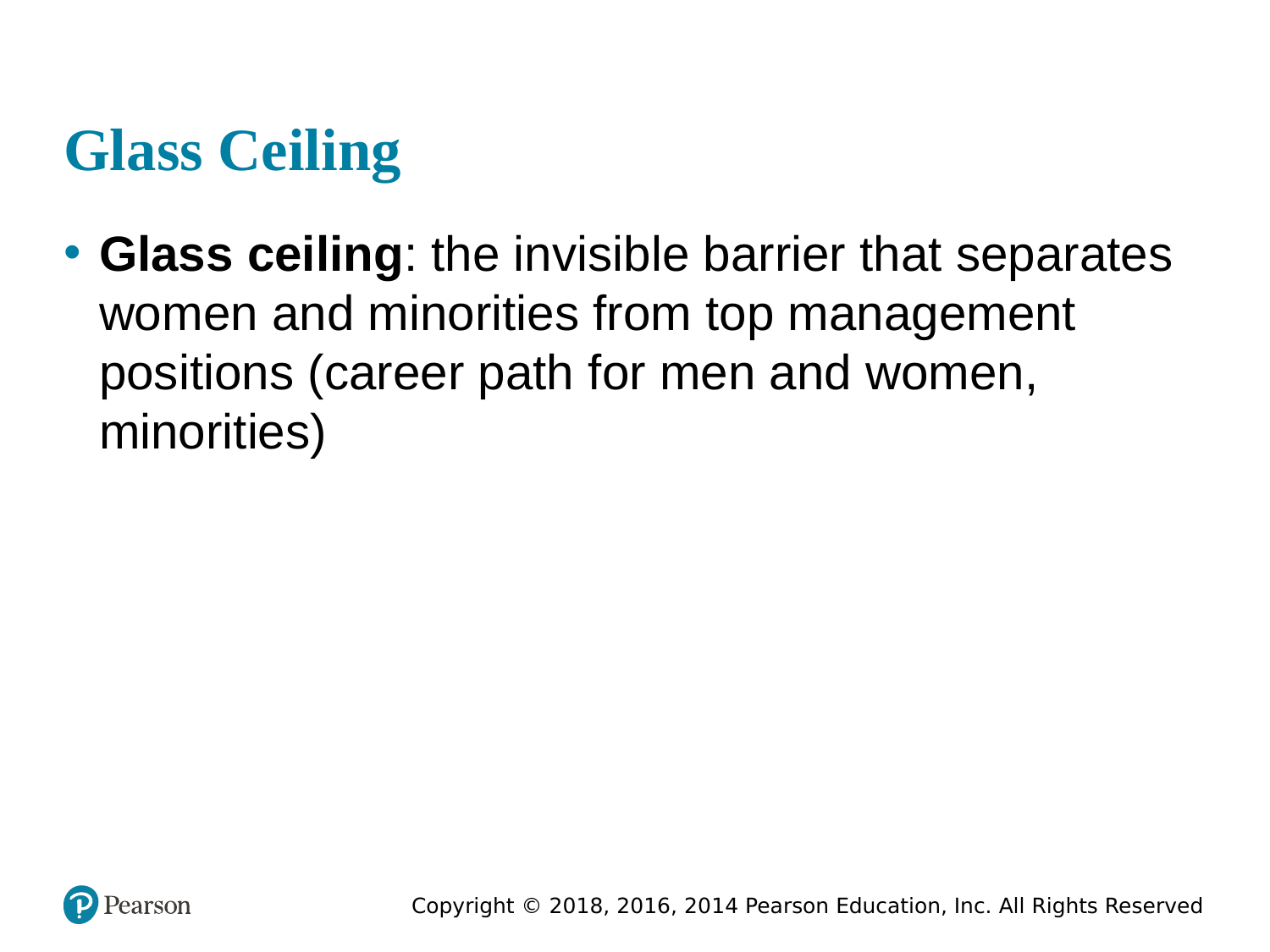

# Glass Ceiling
Glass ceiling: the invisible barrier that separates women and minorities from top management positions (career path for men and women, minorities)